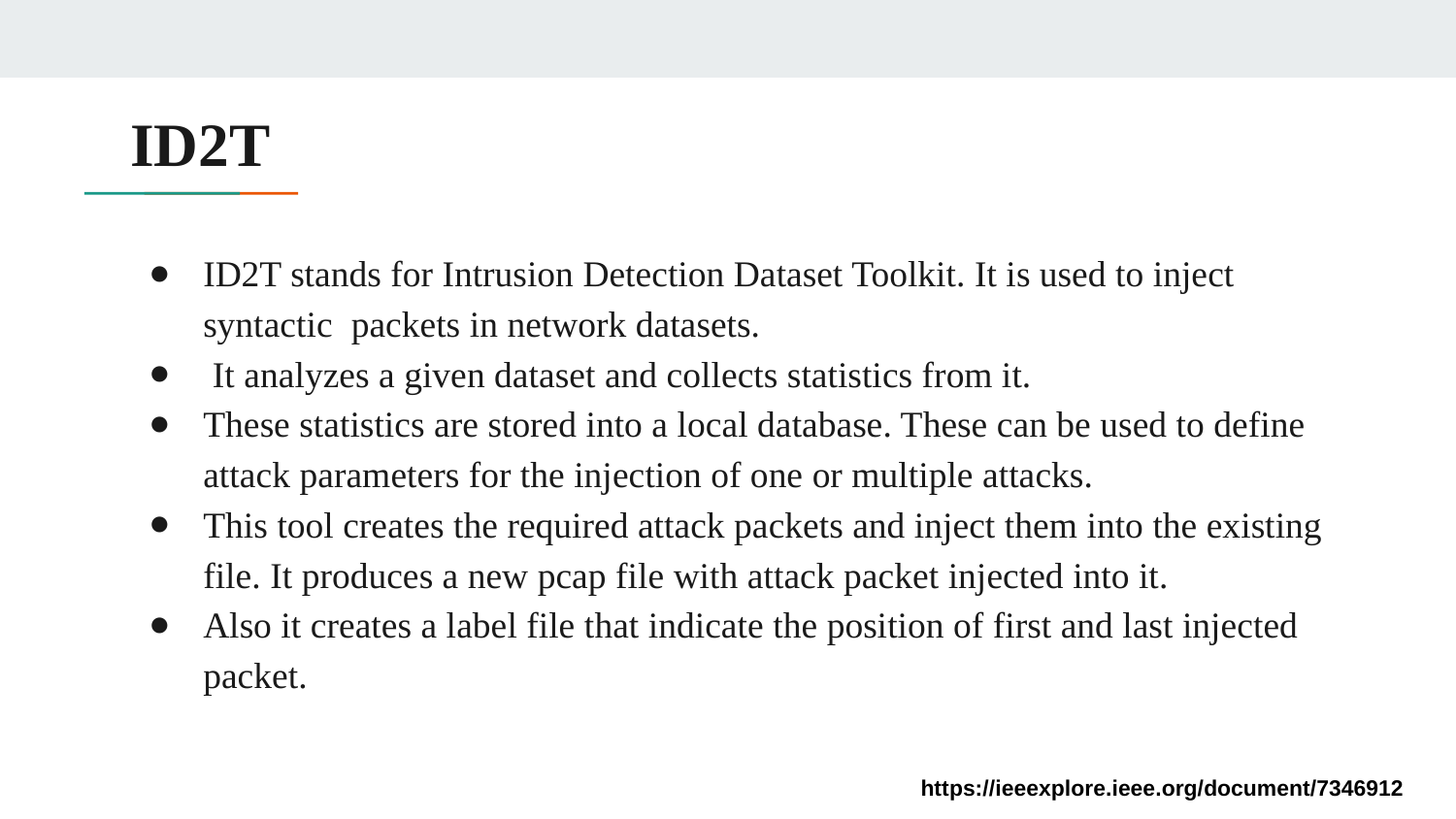

# ID2T
ID2T stands for Intrusion Detection Dataset Toolkit. It is used to inject syntactic  packets in network datasets.
 It analyzes a given dataset and collects statistics from it.
These statistics are stored into a local database. These can be used to define attack parameters for the injection of one or multiple attacks.
This tool creates the required attack packets and inject them into the existing file. It produces a new pcap file with attack packet injected into it.
Also it creates a label file that indicate the position of first and last injected packet.
https://ieeexplore.ieee.org/document/7346912